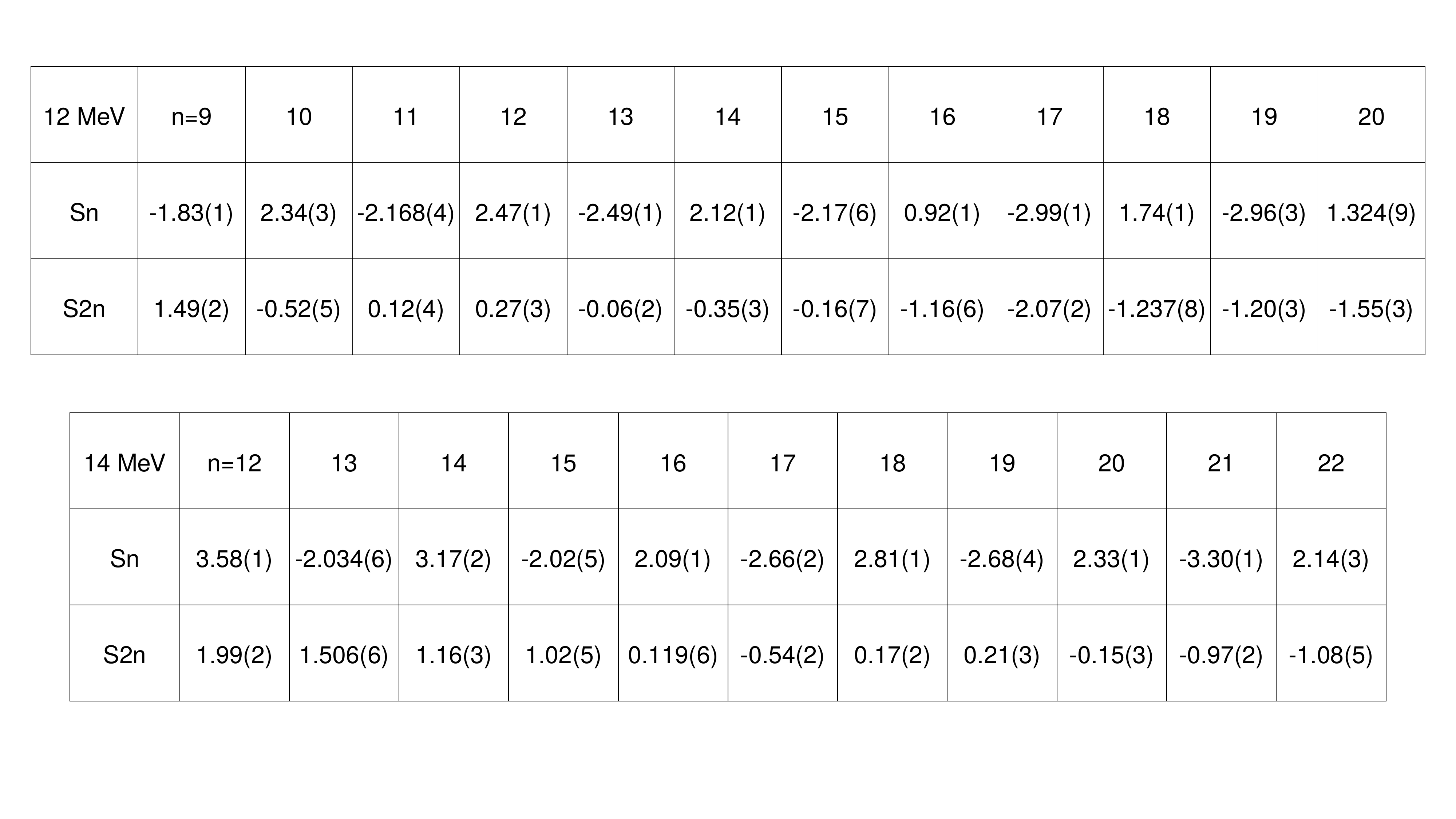

| 12 MeV | n=9 | 10 | 11 | 12 | 13 | 14 | 15 | 16 | 17 | 18 | 19 | 20 |
| --- | --- | --- | --- | --- | --- | --- | --- | --- | --- | --- | --- | --- |
| Sn | -1.83(1) | 2.34(3) | -2.168(4) | 2.47(1) | -2.49(1) | 2.12(1) | -2.17(6) | 0.92(1) | -2.99(1) | 1.74(1) | -2.96(3) | 1.324(9) |
| S2n | 1.49(2) | -0.52(5) | 0.12(4) | 0.27(3) | -0.06(2) | -0.35(3) | -0.16(7) | -1.16(6) | -2.07(2) | -1.237(8) | -1.20(3) | -1.55(3) |
| 14 MeV | n=12 | 13 | 14 | 15 | 16 | 17 | 18 | 19 | 20 | 21 | 22 |
| --- | --- | --- | --- | --- | --- | --- | --- | --- | --- | --- | --- |
| Sn | 3.58(1) | -2.034(6) | 3.17(2) | -2.02(5) | 2.09(1) | -2.66(2) | 2.81(1) | -2.68(4) | 2.33(1) | -3.30(1) | 2.14(3) |
| S2n | 1.99(2) | 1.506(6) | 1.16(3) | 1.02(5) | 0.119(6) | -0.54(2) | 0.17(2) | 0.21(3) | -0.15(3) | -0.97(2) | -1.08(5) |